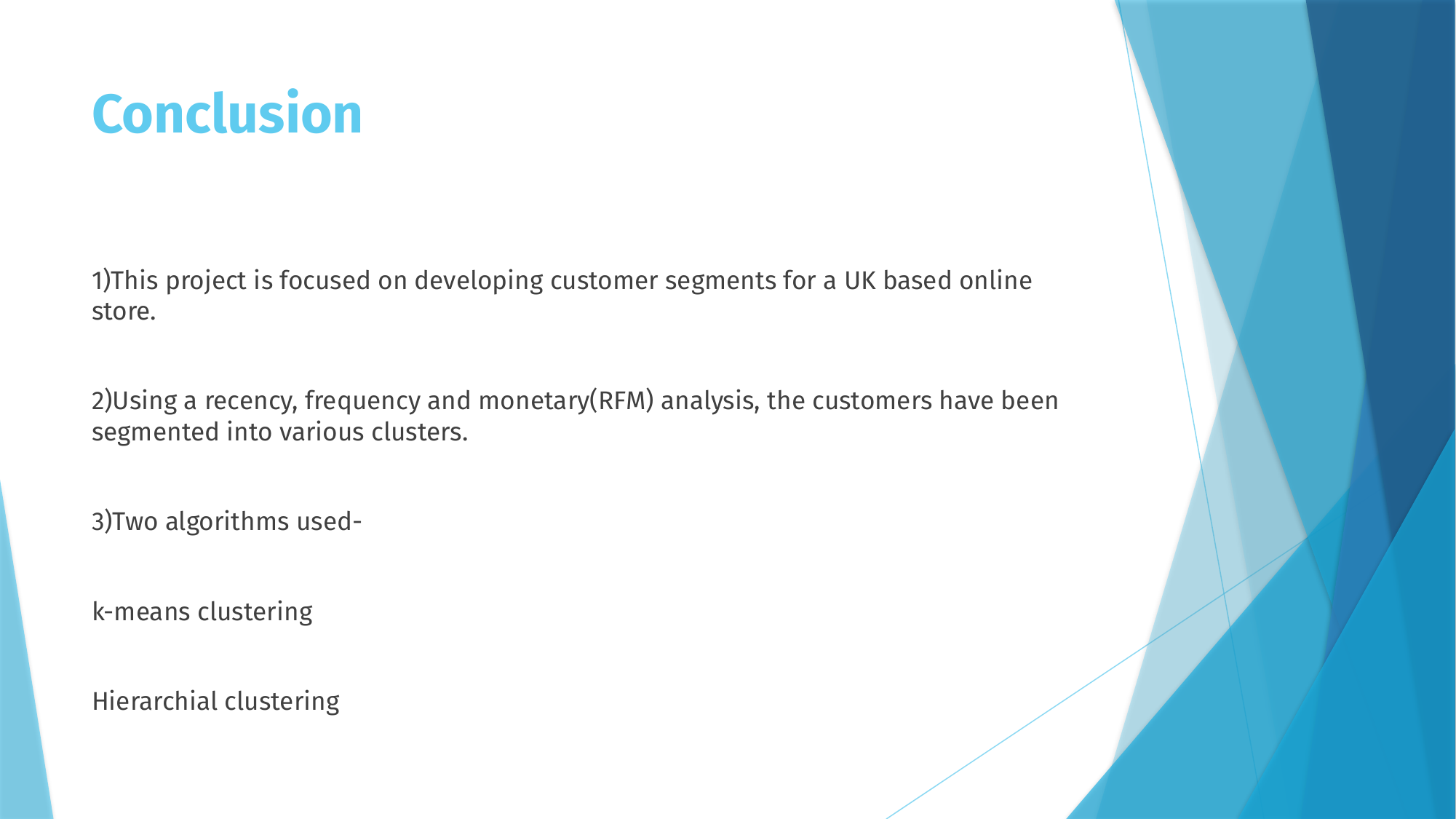

# Conclusion
1)This project is focused on developing customer segments for a UK based online store.

2)Using a recency, frequency and monetary(RFM) analysis, the customers have been segmented into various clusters.

3)Two algorithms used-

k-means clustering

Hierarchial clustering